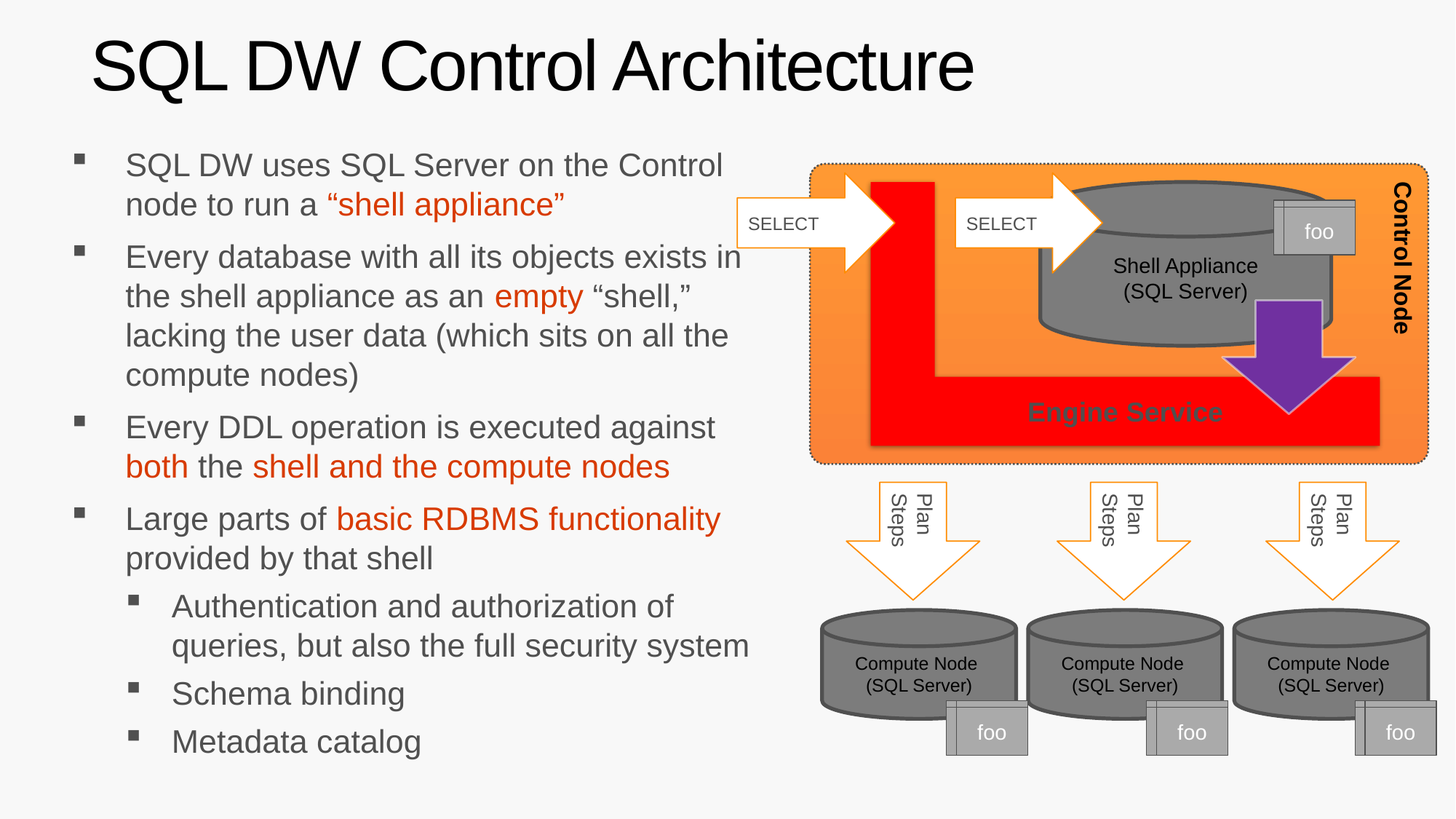

# SQL DW Control Architecture
SQL DW uses SQL Server on the Control node to run a “shell appliance”
Every database with all its objects exists in the shell appliance as an empty “shell,” lacking the user data (which sits on all the compute nodes)
Every DDL operation is executed against both the shell and the compute nodes
Large parts of basic RDBMS functionality provided by that shell
Authentication and authorization of queries, but also the full security system
Schema binding
Metadata catalog

SELECT
SELECT
Engine Service

Shell Appliance
(SQL Server)

foo
Control Node

Plan Steps
Plan Steps
Plan Steps

Compute Node
(SQL Server)

Compute Node
(SQL Server)

Compute Node
(SQL Server)

foo
foo
foo